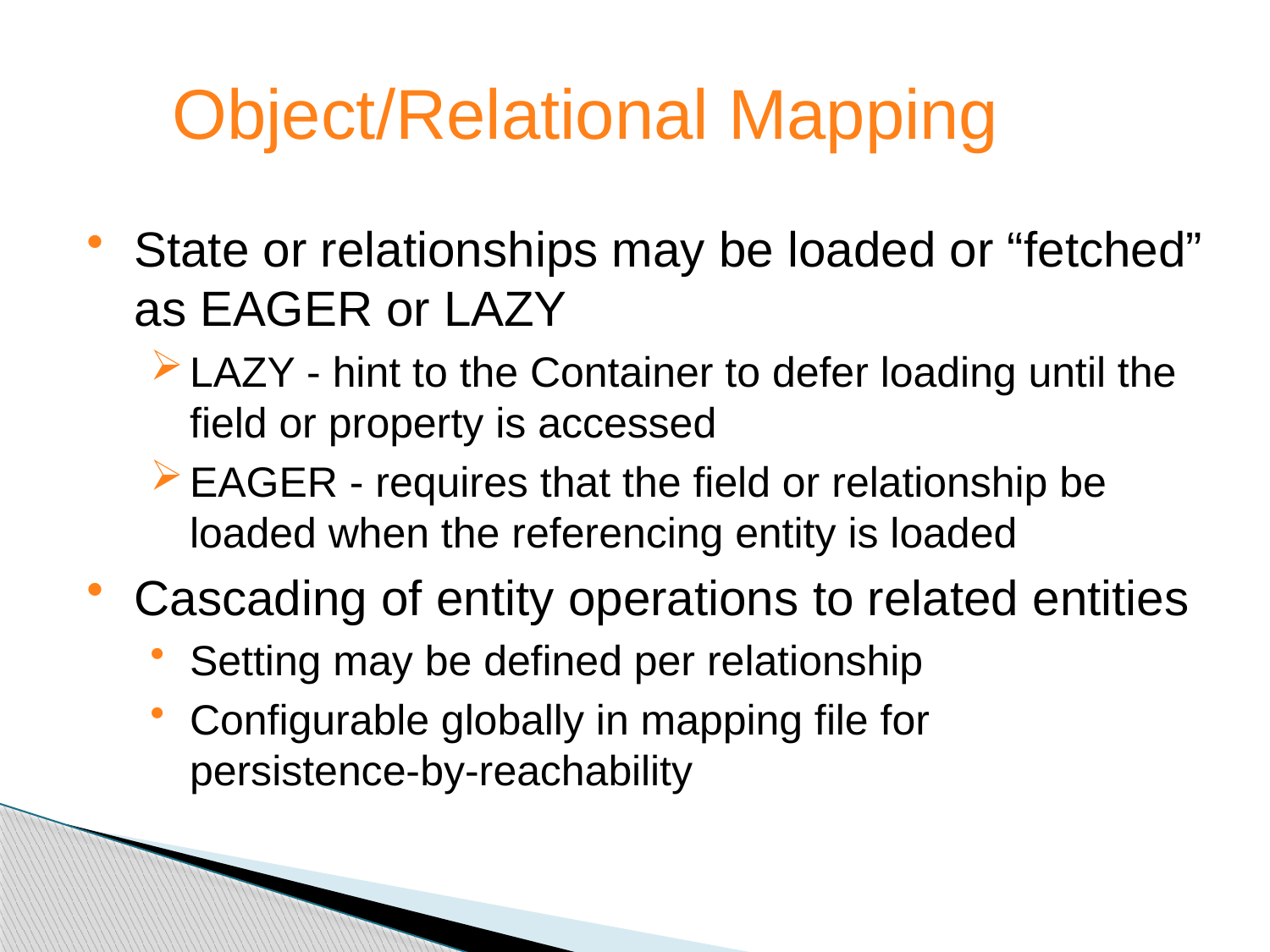

Object/Relational Mapping
State or relationships may be loaded or “fetched” as EAGER or LAZY
LAZY - hint to the Container to defer loading until the field or property is accessed
EAGER - requires that the field or relationship be loaded when the referencing entity is loaded
Cascading of entity operations to related entities
Setting may be defined per relationship
Configurable globally in mapping file for
persistence-by-reachability